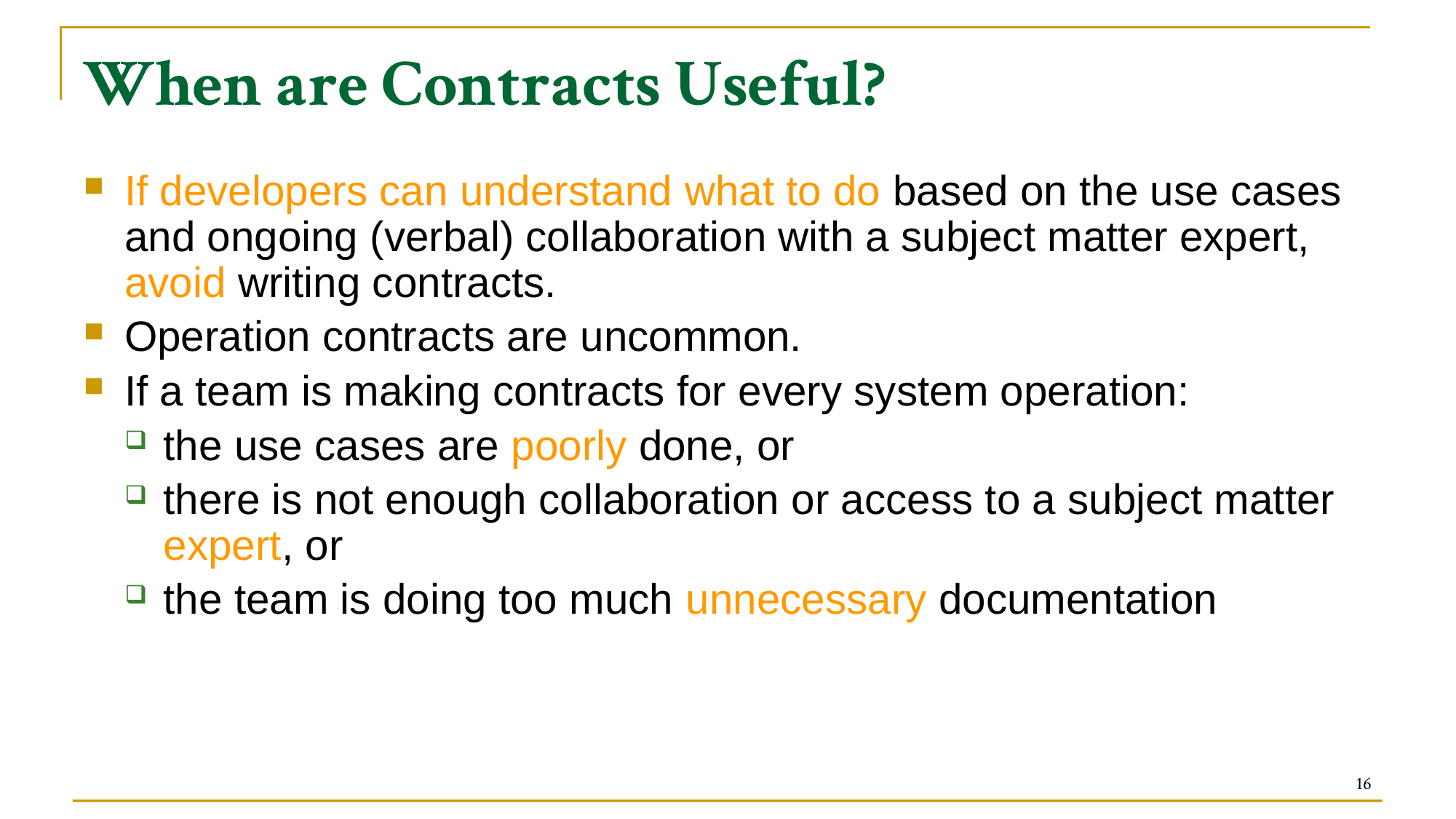

# When are Contracts Useful?
If developers can understand what to do based on the use cases and ongoing (verbal) collaboration with a subject matter expert, avoid writing contracts.
Operation contracts are uncommon.
If a team is making contracts for every system operation:
the use cases are poorly done, or
there is not enough collaboration or access to a subject matter expert, or
the team is doing too much unnecessary documentation
16